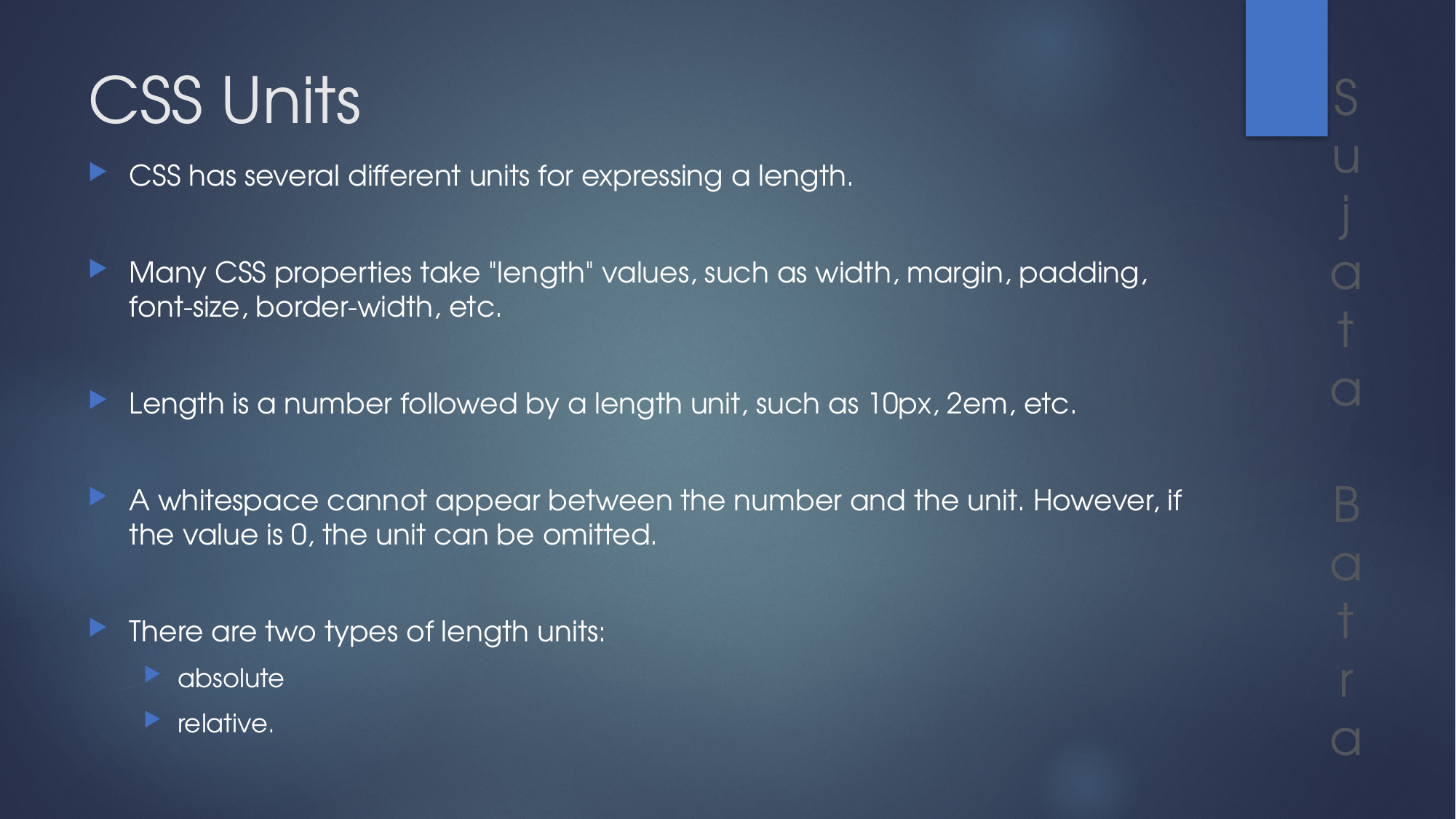

# CSS Units
CSS has several different units for expressing a length.

Many CSS properties take "length" values, such as width, margin, padding, font-size, border-width, etc.

Length is a number followed by a length unit, such as 10px, 2em, etc.

A whitespace cannot appear between the number and the unit. However, if the value is 0, the unit can be omitted.

There are two types of length units:
absolute
relative.